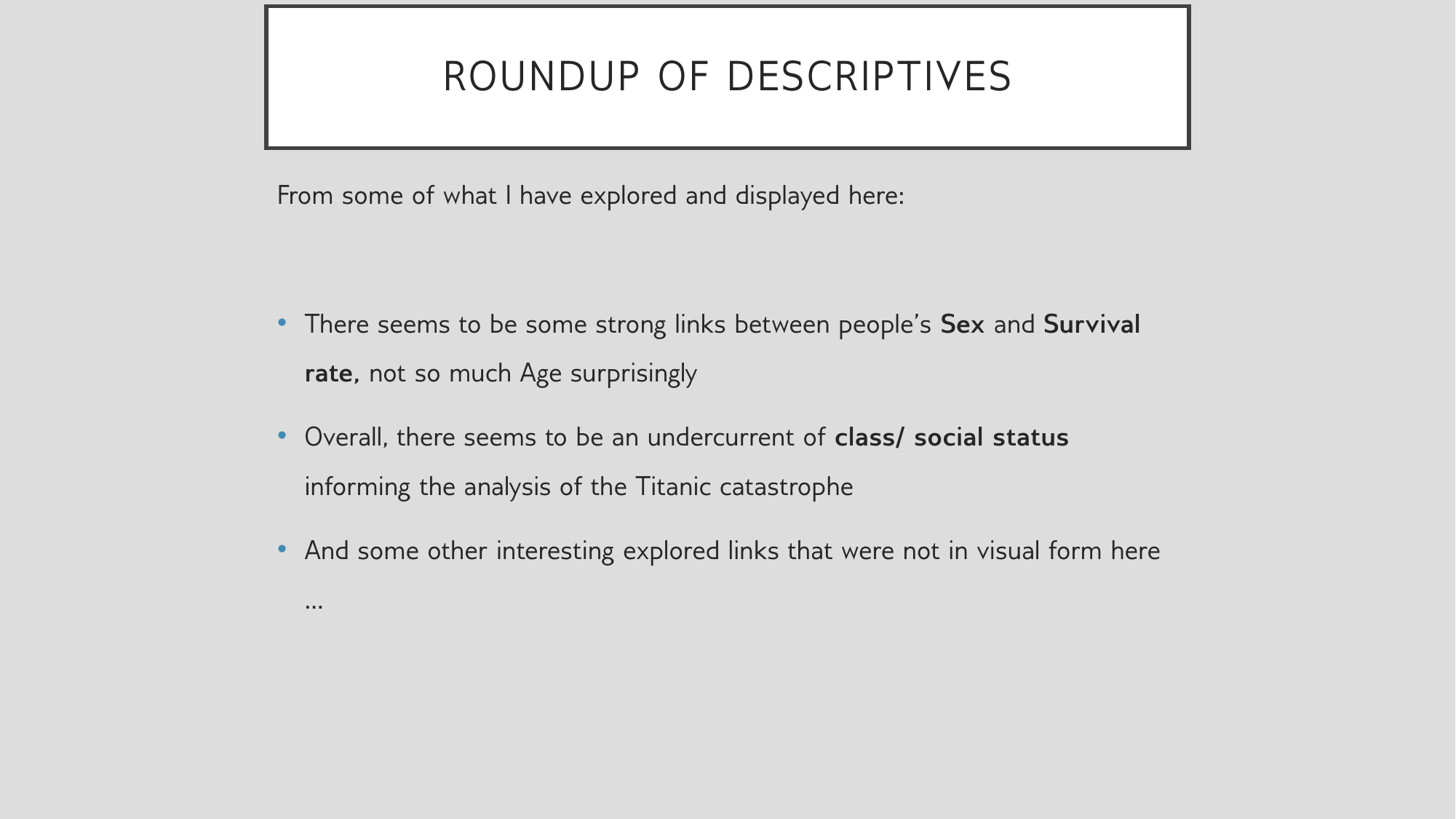

# ROUNDUP OF DESCRIPTIVES
From some of what I have explored and displayed here:

There seems to be some strong links between people’s Sex and Survival rate, not so much Age surprisingly
Overall, there seems to be an undercurrent of class/ social status informing the analysis of the Titanic catastrophe
And some other interesting explored links that were not in visual form here …